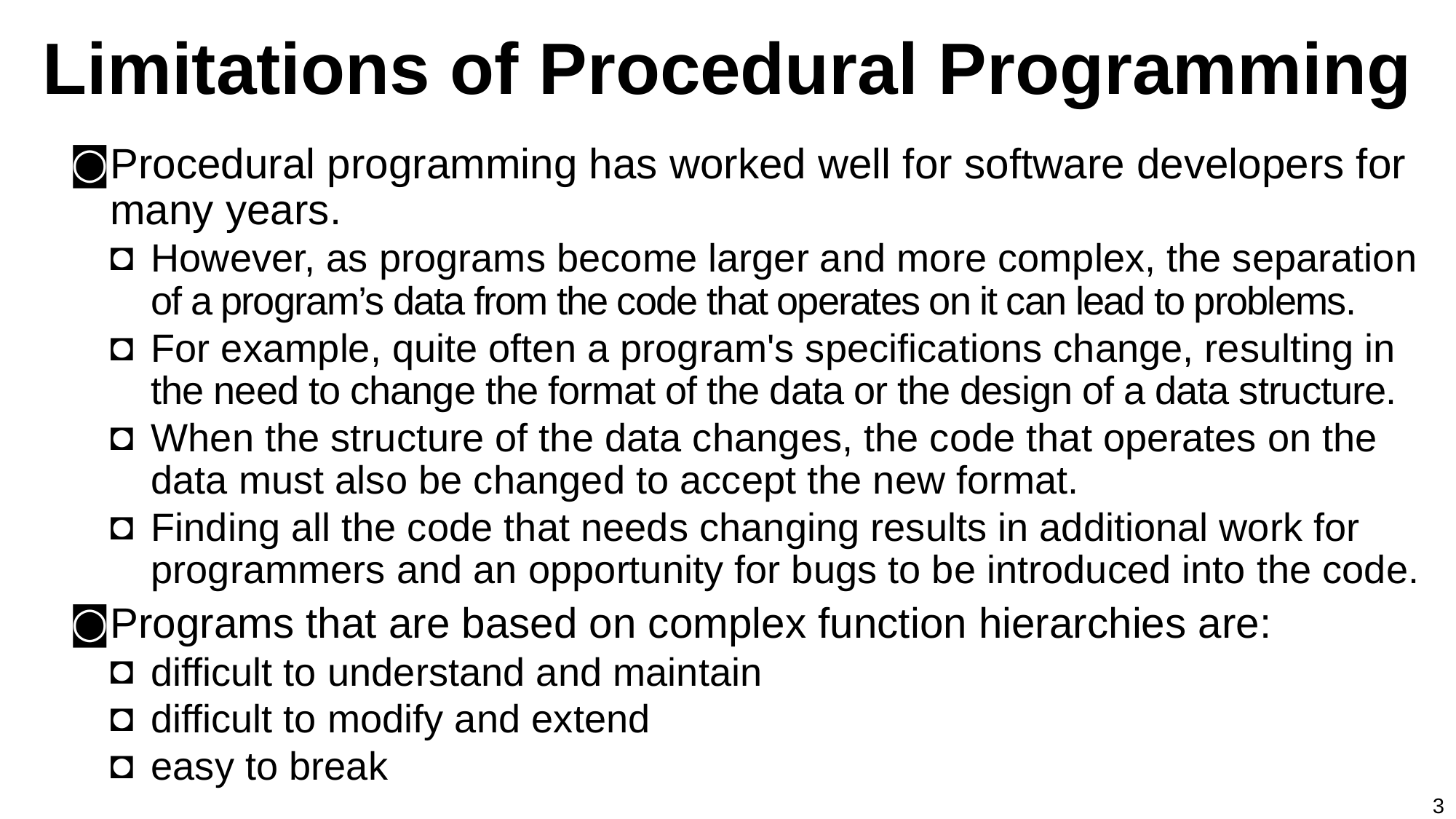

# Limitations of Procedural Programming
Procedural programming has worked well for software developers for many years.
However, as programs become larger and more complex, the separation of a program’s data from the code that operates on it can lead to problems.
For example, quite often a program's specifications change, resulting in the need to change the format of the data or the design of a data structure.
When the structure of the data changes, the code that operates on the data must also be changed to accept the new format.
Finding all the code that needs changing results in additional work for programmers and an opportunity for bugs to be introduced into the code.
Programs that are based on complex function hierarchies are:
difficult to understand and maintain
difficult to modify and extend
easy to break
3